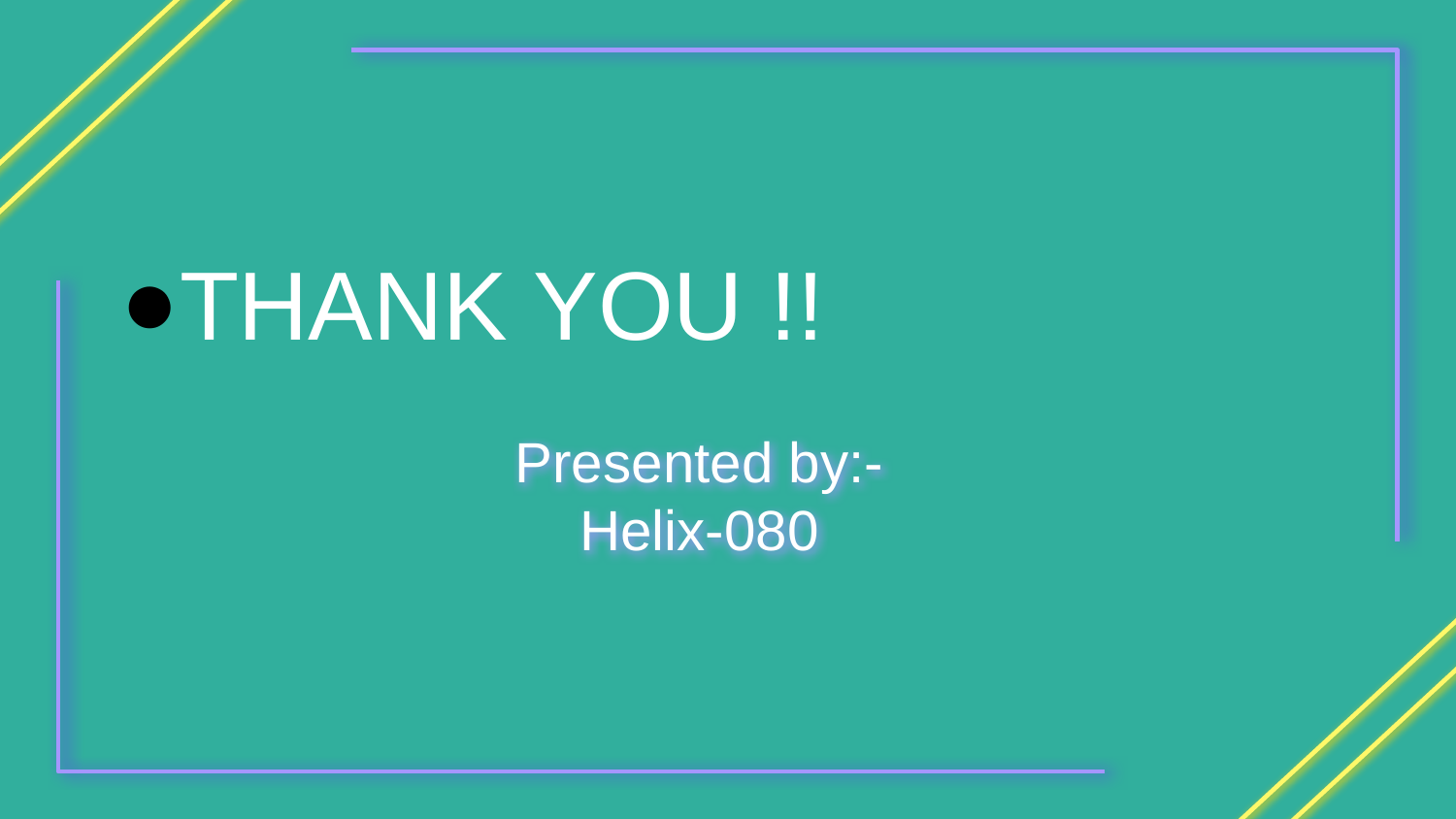

THANK YOU !!
# Presented by:- Helix-080